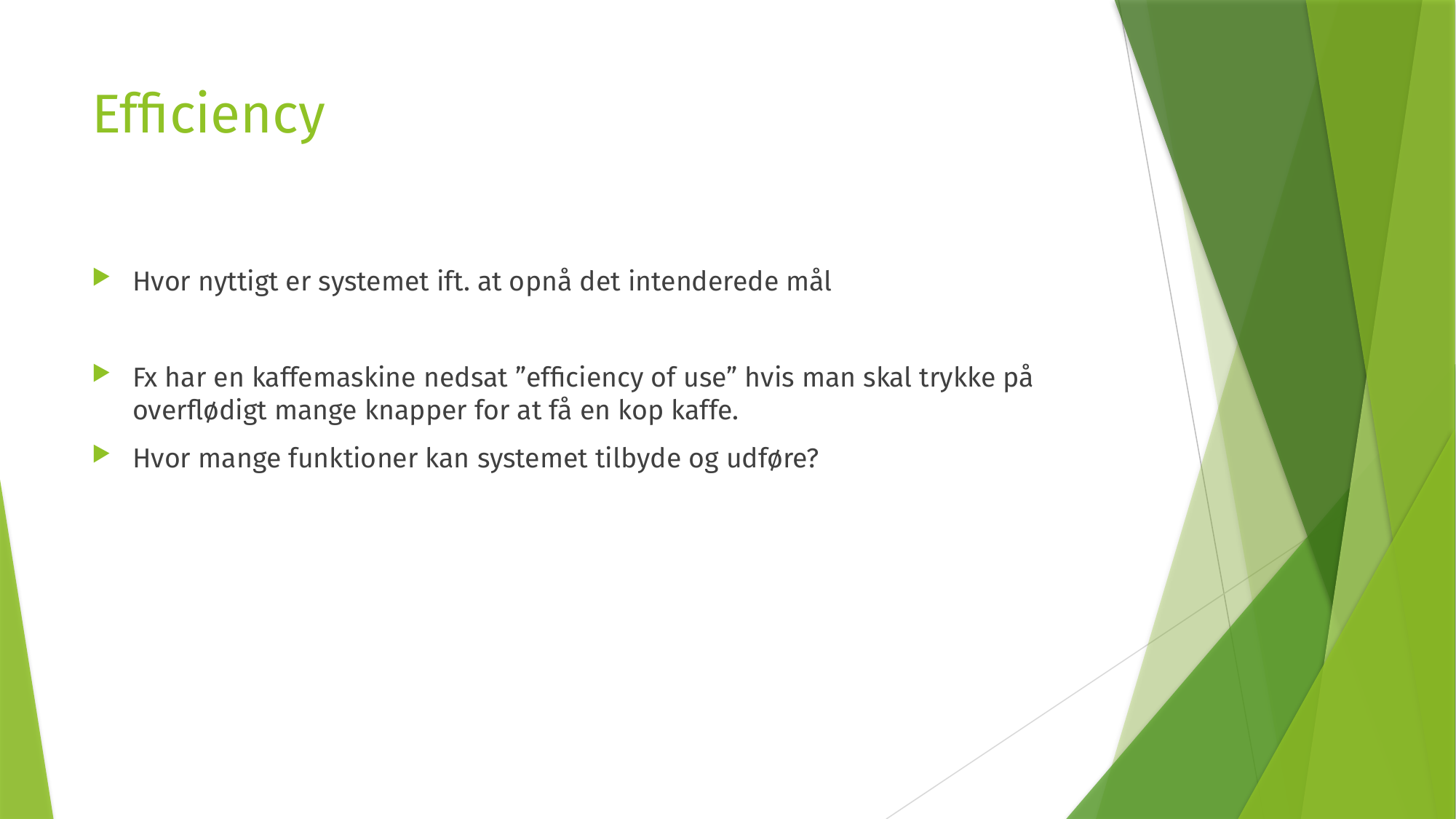

# Efficiency
Hvor nyttigt er systemet ift. at opnå det intenderede mål

Fx har en kaffemaskine nedsat ”efficiency of use” hvis man skal trykke på overflødigt mange knapper for at få en kop kaffe.
Hvor mange funktioner kan systemet tilbyde og udføre?